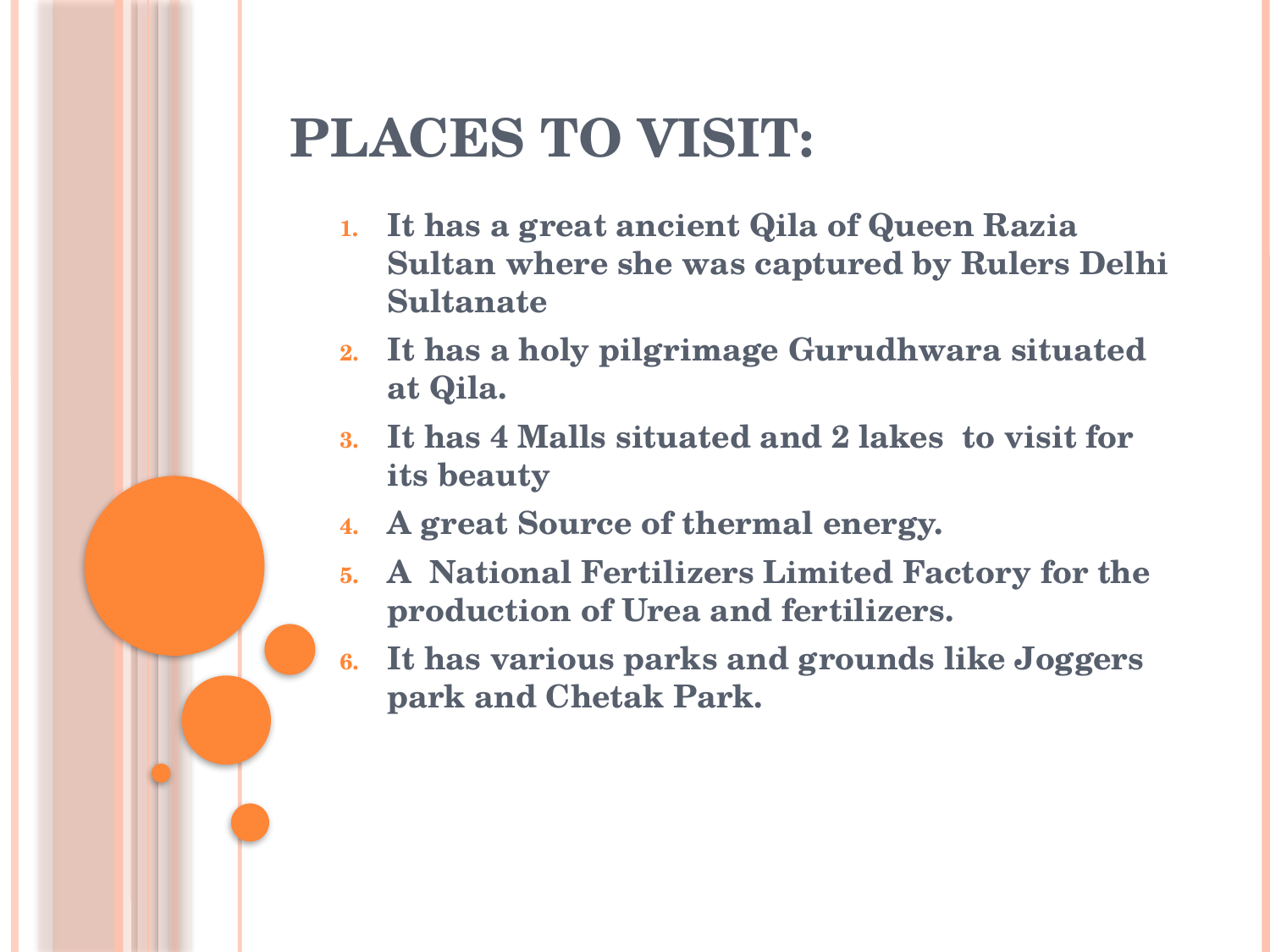

# Places to visit:
It has a great ancient Qila of Queen Razia Sultan where she was captured by Rulers Delhi Sultanate
It has a holy pilgrimage Gurudhwara situated at Qila.
It has 4 Malls situated and 2 lakes  to visit for its beauty
A great Source of thermal energy.
A  National Fertilizers Limited Factory for the production of Urea and fertilizers.
It has various parks and grounds like Joggers park and Chetak Park.